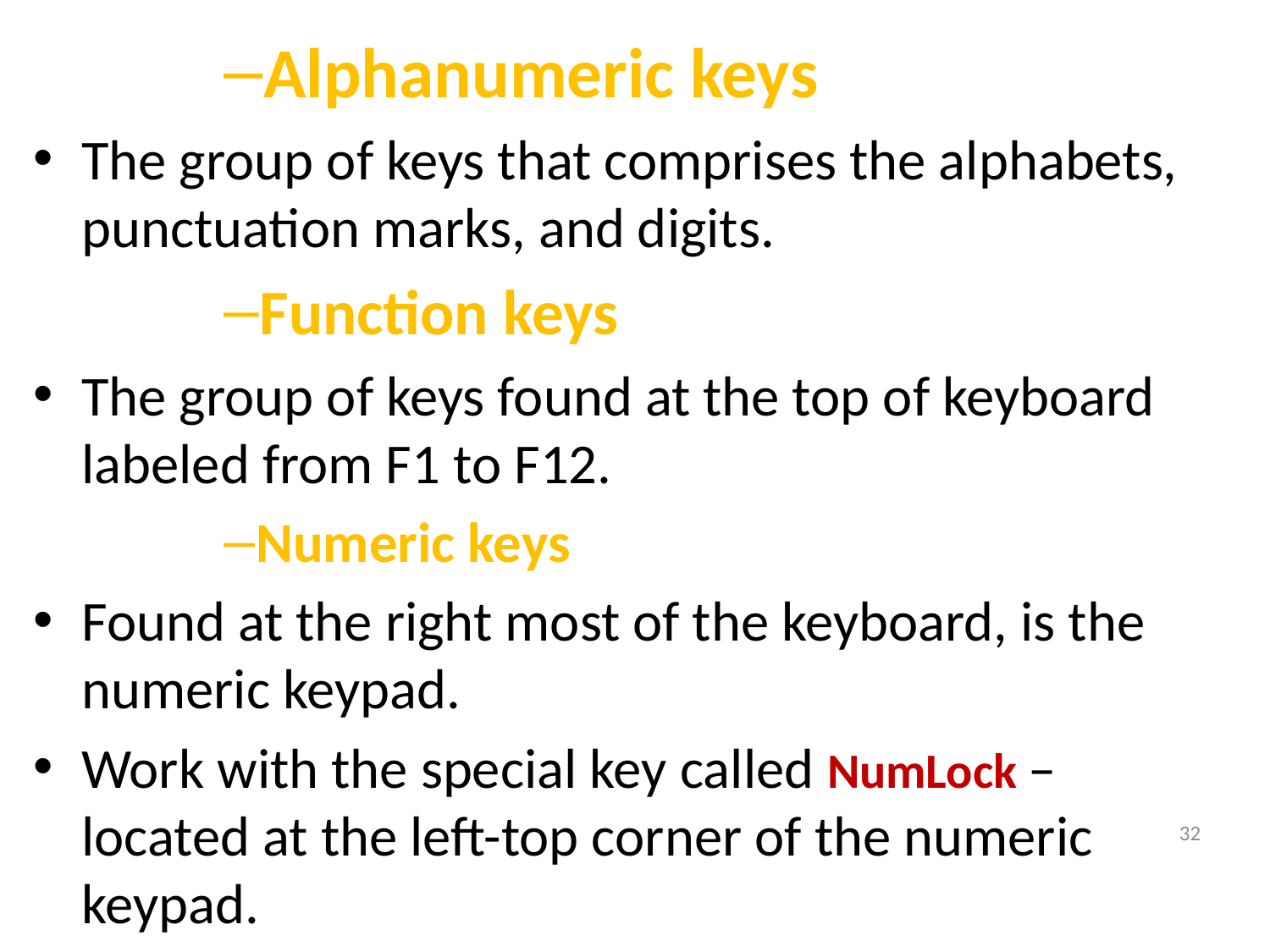

Alphanumeric keys
The group of keys that comprises the alphabets, punctuation marks, and digits.
Function keys
The group of keys found at the top of keyboard labeled from F1 to F12.
Numeric keys
Found at the right most of the keyboard, is the numeric keypad.
Work with the special key called NumLock – located at the left-top corner of the numeric keypad.
32